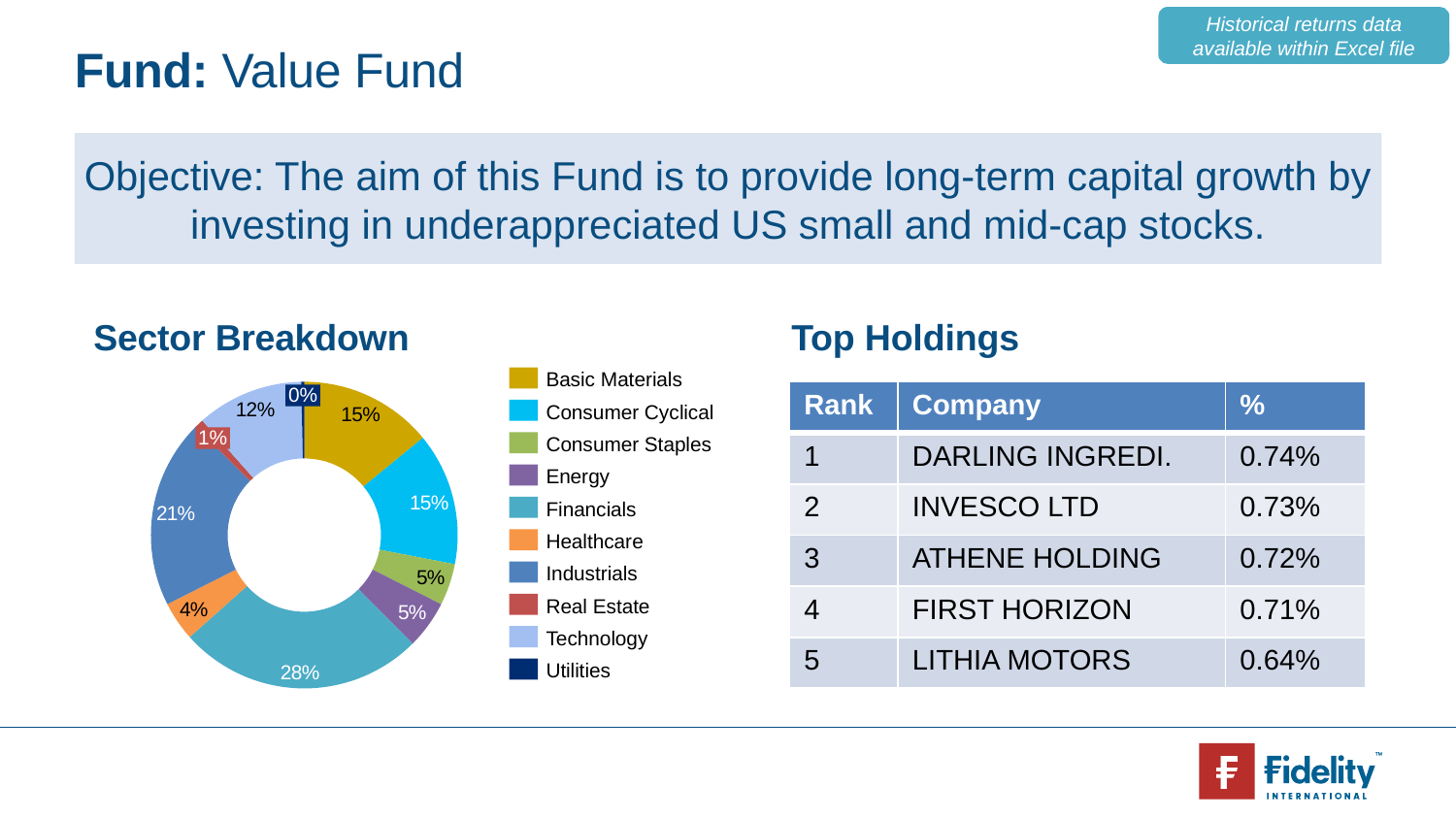

Historical returns data available within Excel file
# Fund: Value Fund
Objective: The aim of this Fund is to provide long-term capital growth by investing in underappreciated US small and mid-cap stocks.
Sector Breakdown
Top Holdings
Basic Materials

### Chart

| Category |  |
|---|---|
| Rank | Company | % |
| --- | --- | --- |
| 1 | DARLING INGREDI. | 0.74% |
| 2 | INVESCO LTD | 0.73% |
| 3 | ATHENE HOLDING | 0.72% |
| 4 | FIRST HORIZON | 0.71% |
| 5 | LITHIA MOTORS | 0.64% |
0%
Consumer Cyclical

1%
Consumer Staples

Energy

Financials

Healthcare

Industrials

Real Estate

Technology

Utilities